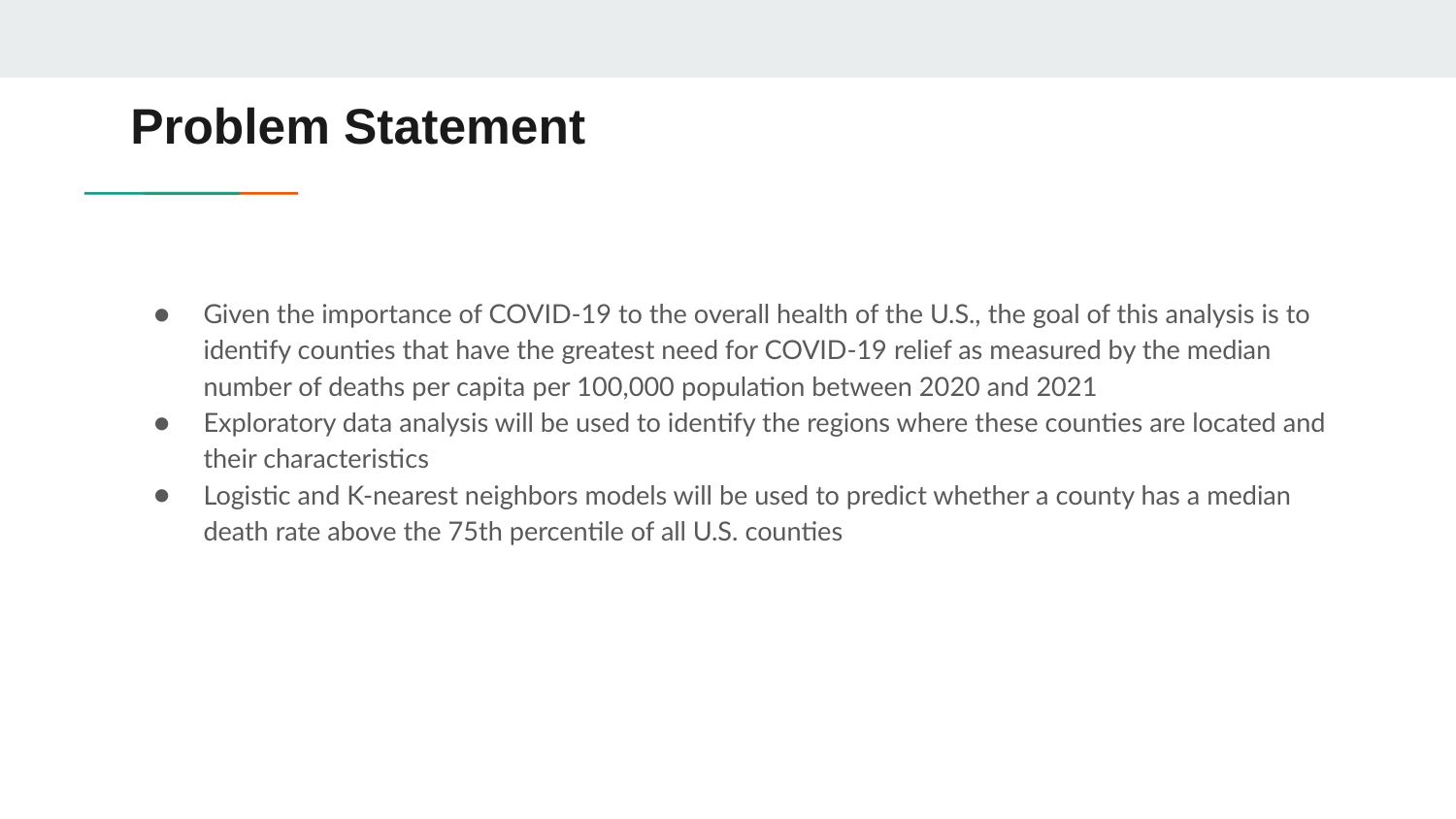

# Problem Statement

Given the importance of COVID-19 to the overall health of the U.S., the goal of this analysis is to identify counties that have the greatest need for COVID-19 relief as measured by the median number of deaths per capita per 100,000 population between 2020 and 2021
Exploratory data analysis will be used to identify the regions where these counties are located and their characteristics
Logistic and K-nearest neighbors models will be used to predict whether a county has a median death rate above the 75th percentile of all U.S. counties